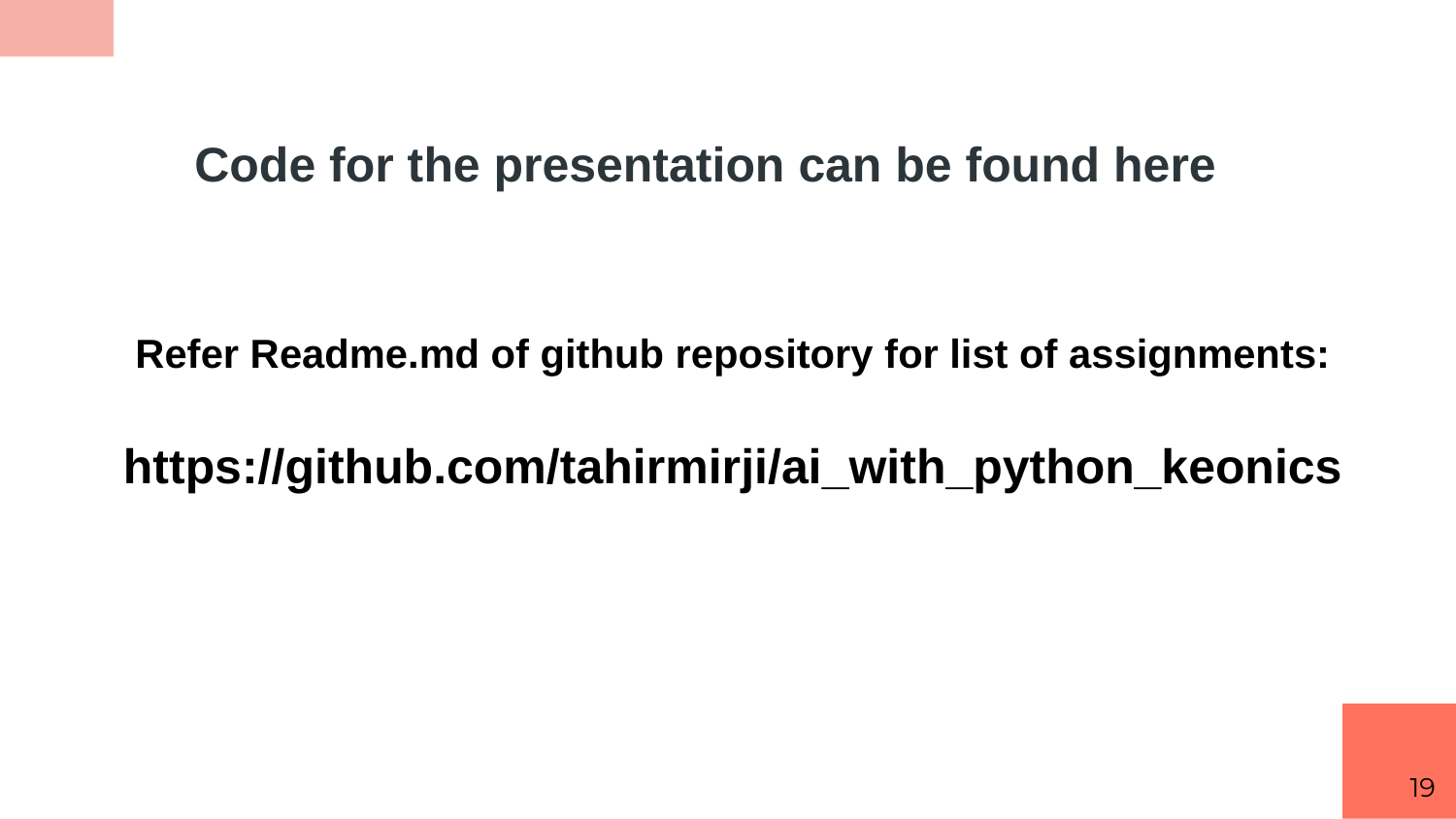

Code for the presentation can be found here
Refer Readme.md of github repository for list of assignments:

https://github.com/tahirmirji/ai_with_python_keonics
19